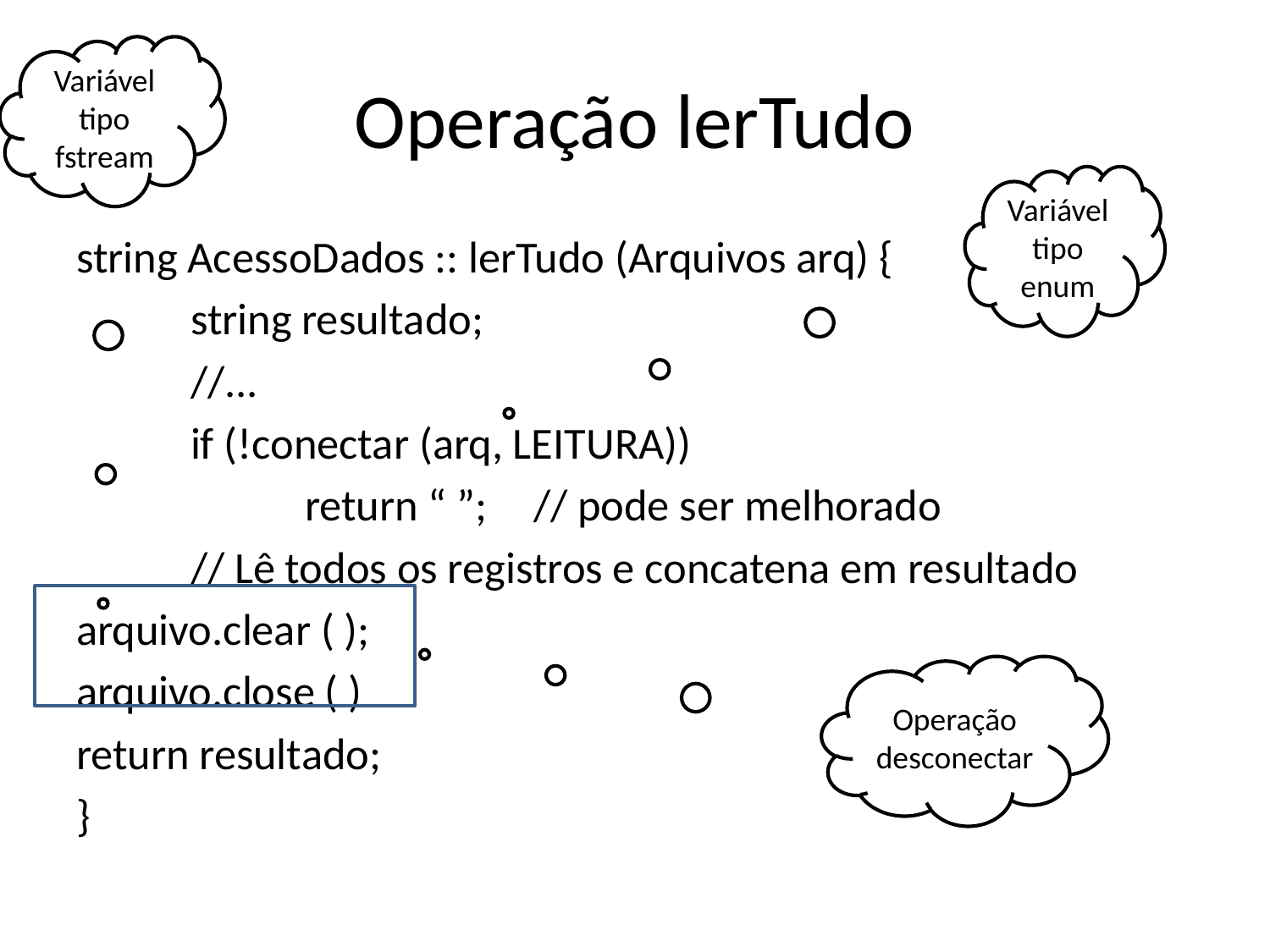

Variável tipo fstream
# Operação lerTudo
Variável tipo enum
string AcessoDados :: lerTudo (Arquivos arq) {
	string resultado;
	//...
	if (!conectar (arq, LEITURA))
		return “ ”; 	// pode ser melhorado
	// Lê todos os registros e concatena em resultado
arquivo.clear ( );
arquivo.close ( )
return resultado;
}

Operação desconectar